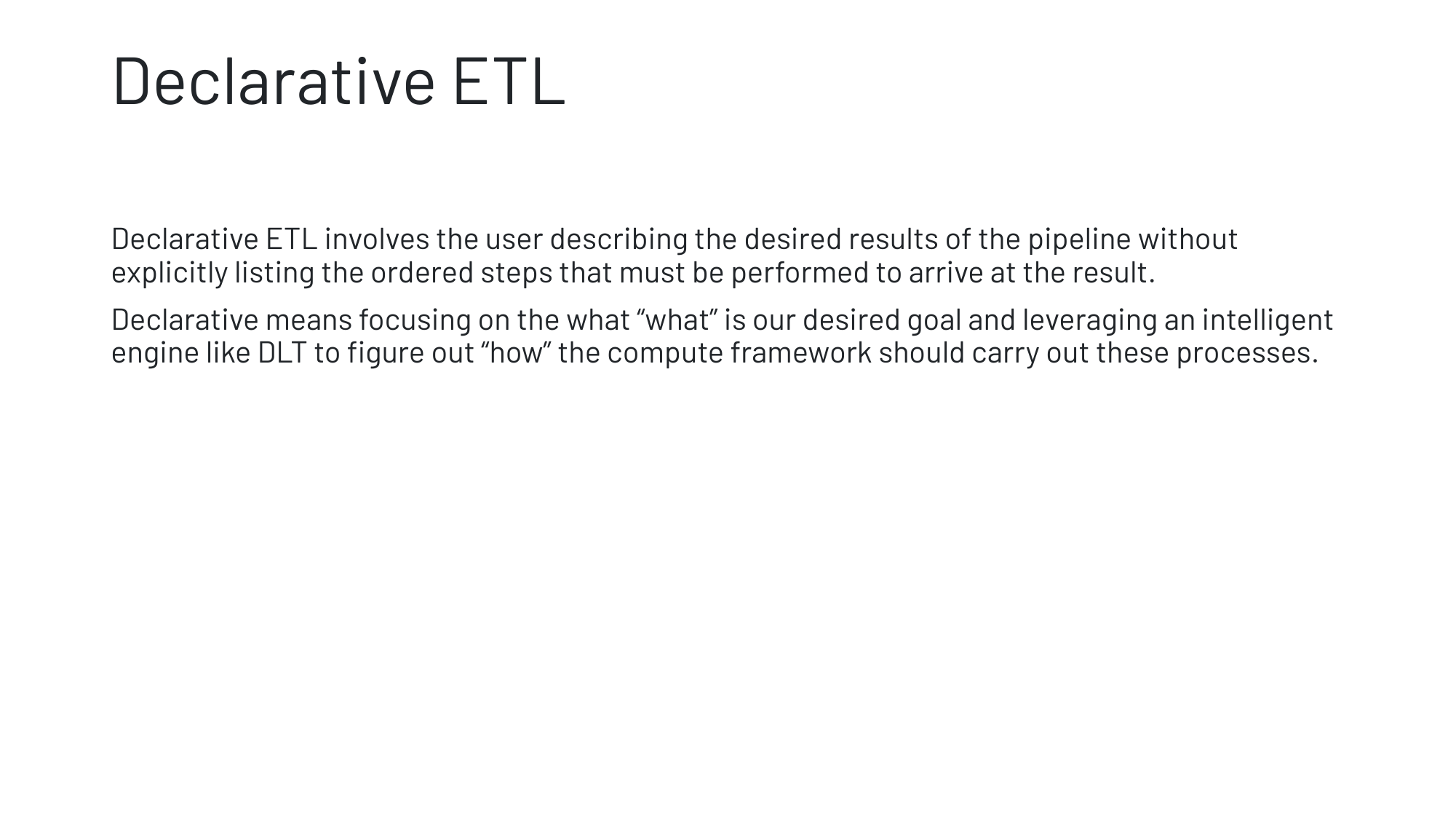

# Declarative ETL
Declarative ETL involves the user describing the desired results of the pipeline without explicitly listing the ordered steps that must be performed to arrive at the result.
Declarative means focusing on the what “what” is our desired goal and leveraging an intelligent engine like DLT to figure out “how” the compute framework should carry out these processes.